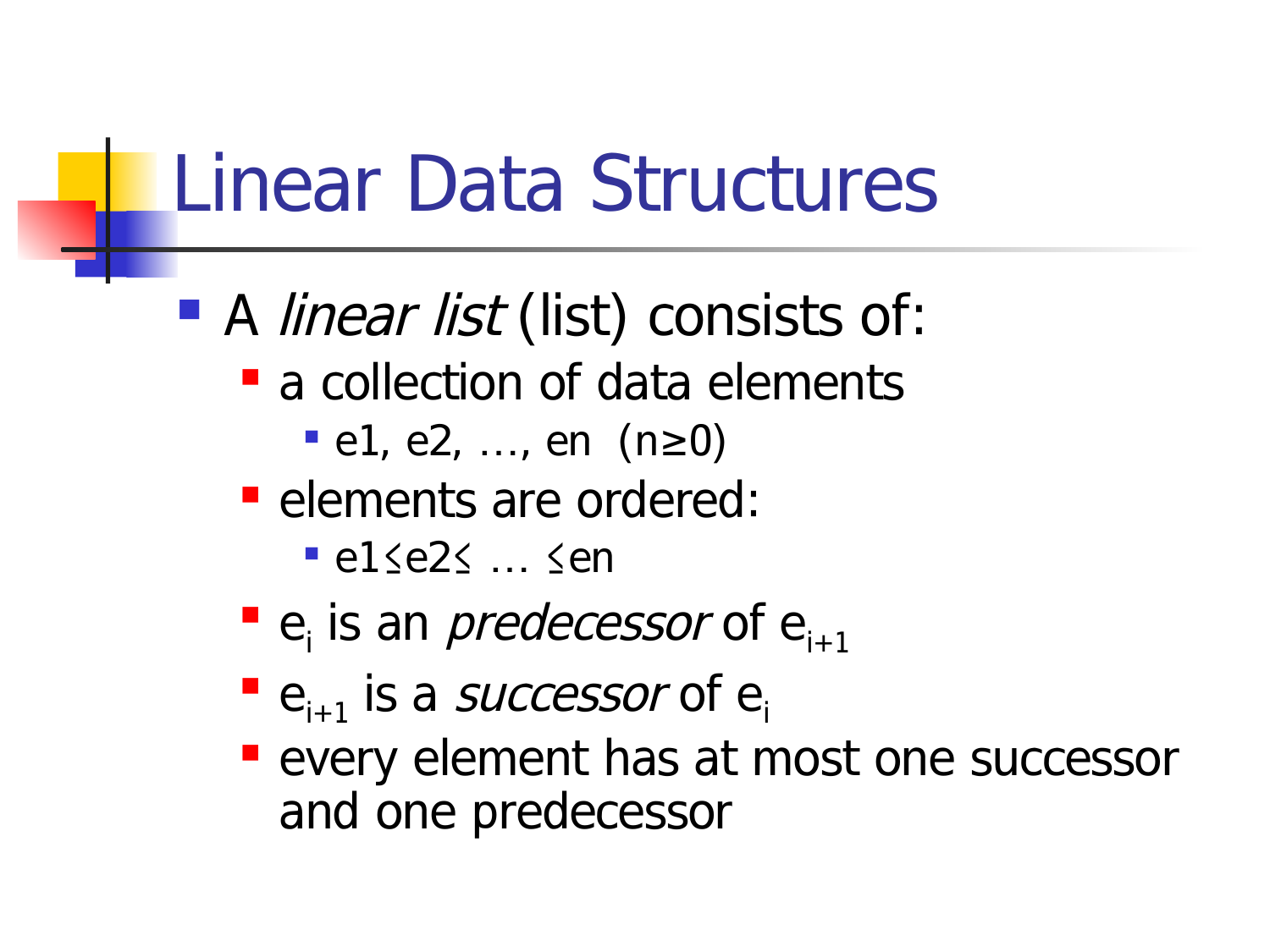

# Linear Data Structures
A linear list (list) consists of:
a collection of data elements
e1, e2, …, en  (n≥0)
elements are ordered:
e1≤e2≤ … ≤en
ei is an predecessor of ei+1
ei+1 is a successor of ei
every element has at most one successor and one predecessor